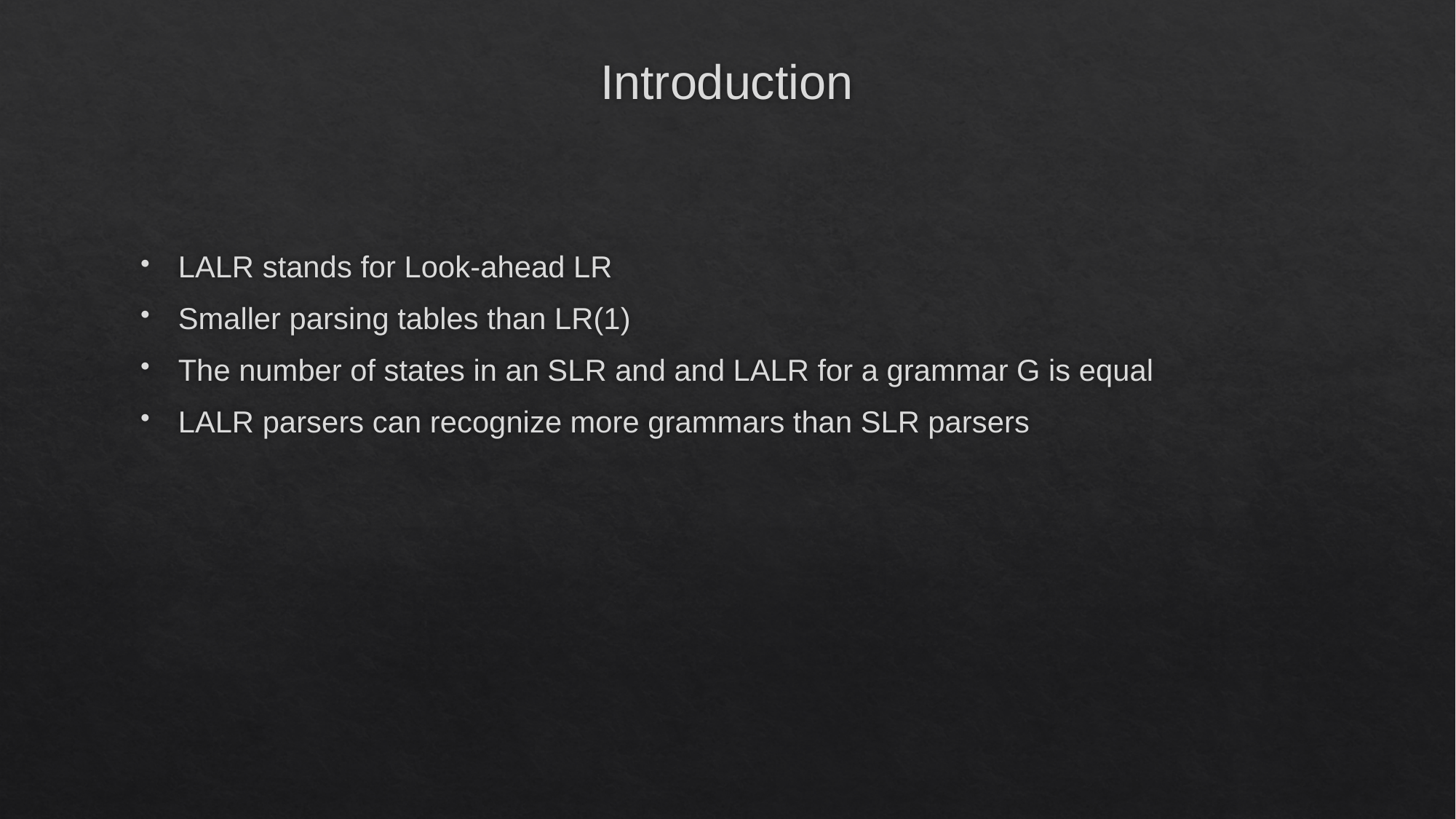

# Introduction
LALR stands for Look-ahead LR
Smaller parsing tables than LR(1)
The number of states in an SLR and and LALR for a grammar G is equal
LALR parsers can recognize more grammars than SLR parsers